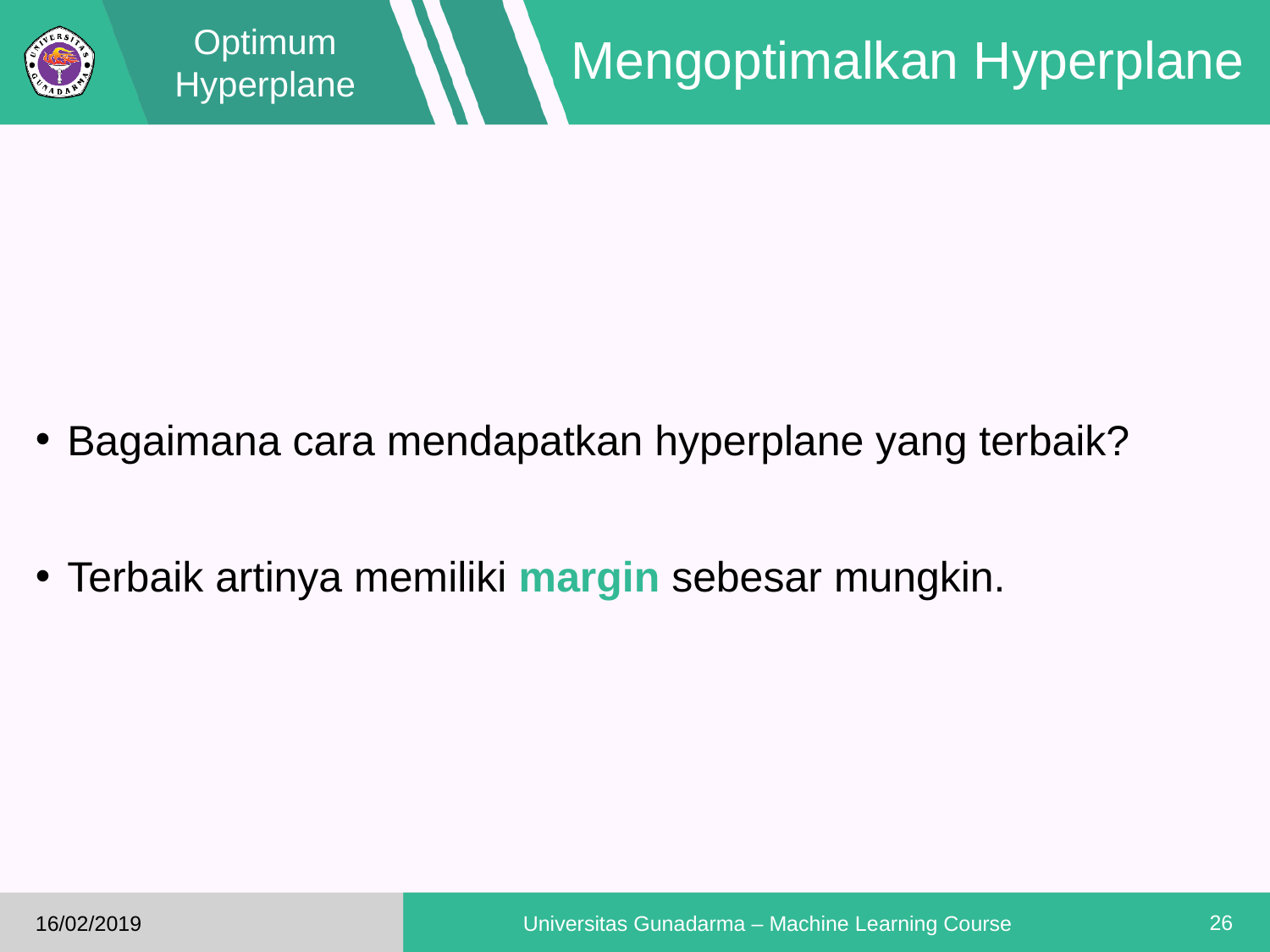

Optimum Hyperplane
# Mengoptimalkan Hyperplane
Bagaimana cara mendapatkan hyperplane yang terbaik?

Terbaik artinya memiliki margin sebesar mungkin.
26
Universitas Gunadarma – Machine Learning Course
16/02/2019